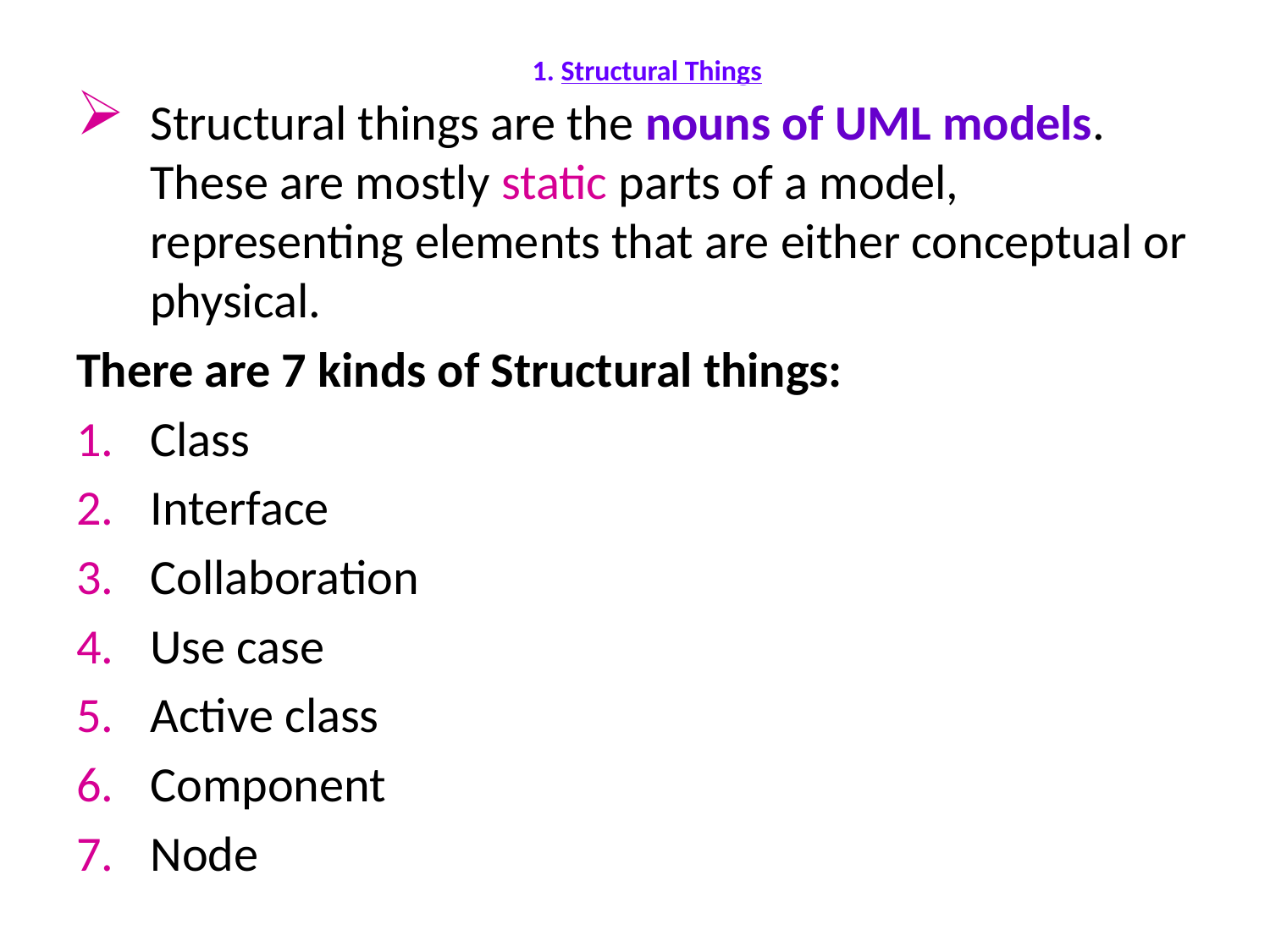

# 1. Structural Things
Structural things are the nouns of UML models. These are mostly static parts of a model, representing elements that are either conceptual or physical.
There are 7 kinds of Structural things:
Class
Interface
Collaboration
Use case
Active class
Component
Node